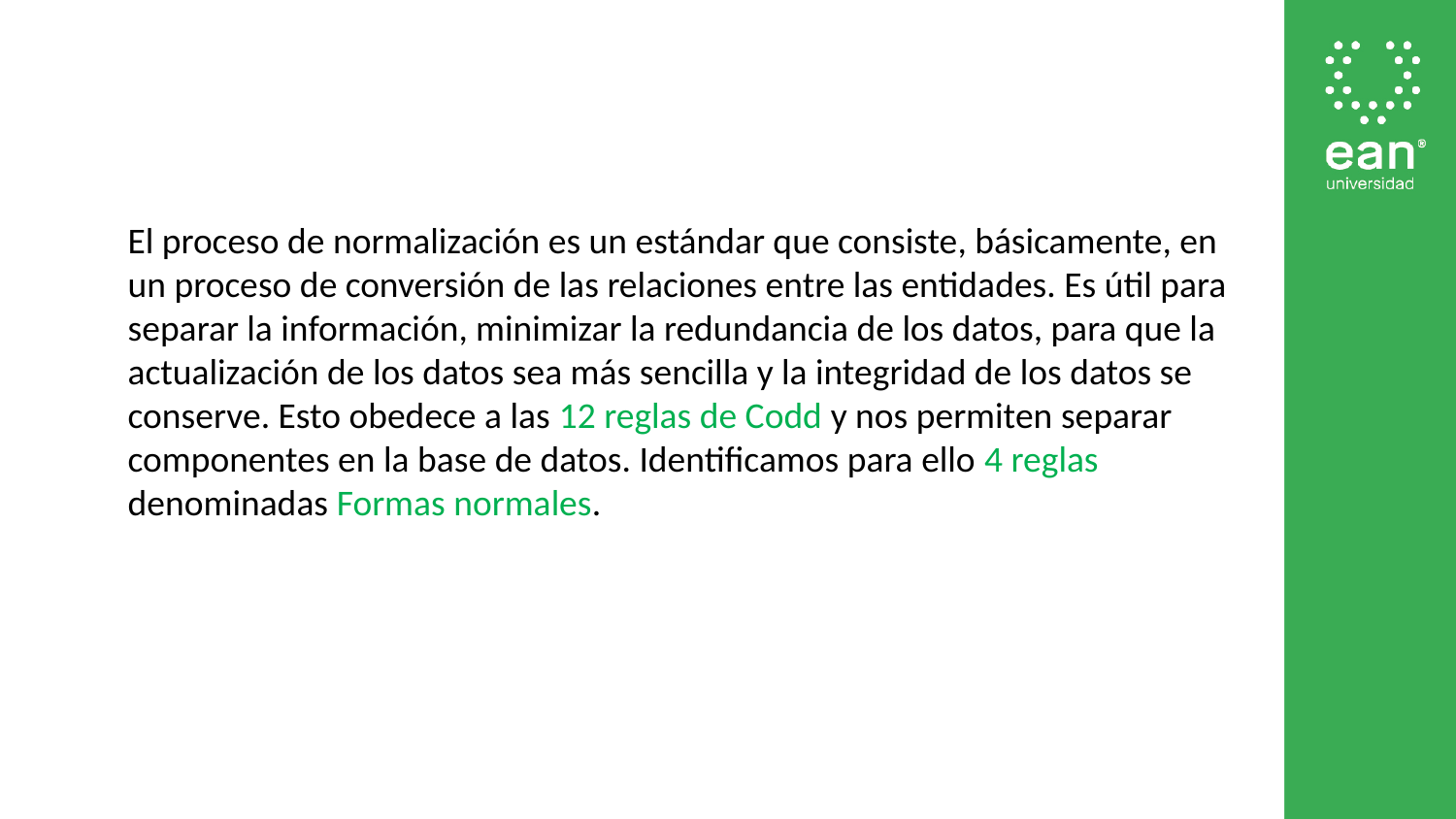

El proceso de normalización es un estándar que consiste, básicamente, en un proceso de conversión de las relaciones entre las entidades. Es útil para separar la información, minimizar la redundancia de los datos, para que la actualización de los datos sea más sencilla y la integridad de los datos se conserve. Esto obedece a las 12 reglas de Codd y nos permiten separar componentes en la base de datos. Identificamos para ello 4 reglas denominadas Formas normales.